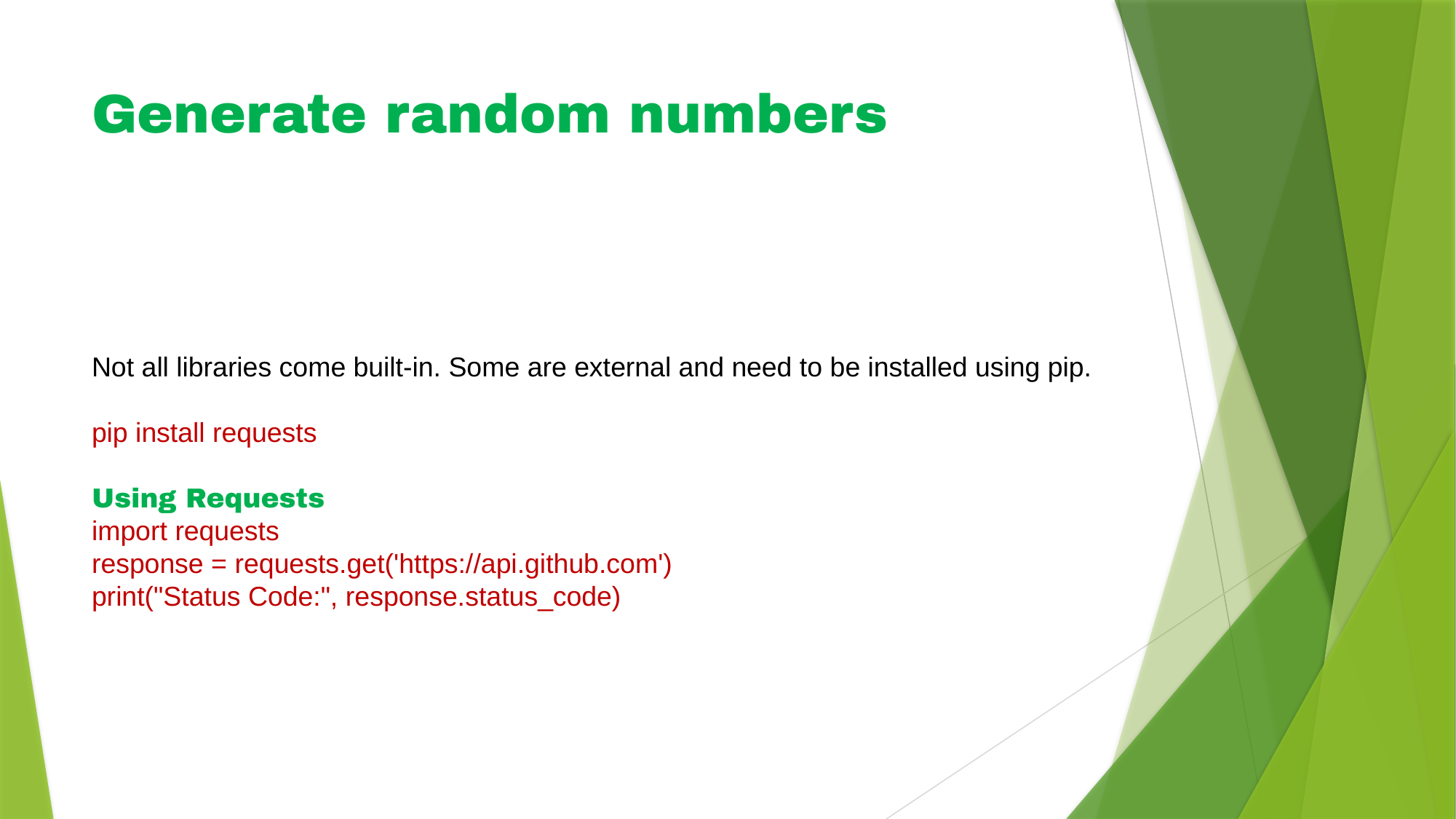

# Generate random numbers
Not all libraries come built-in. Some are external and need to be installed using pip.

pip install requests

Using Requests
import requests
response = requests.get('https://api.github.com')
print("Status Code:", response.status_code)